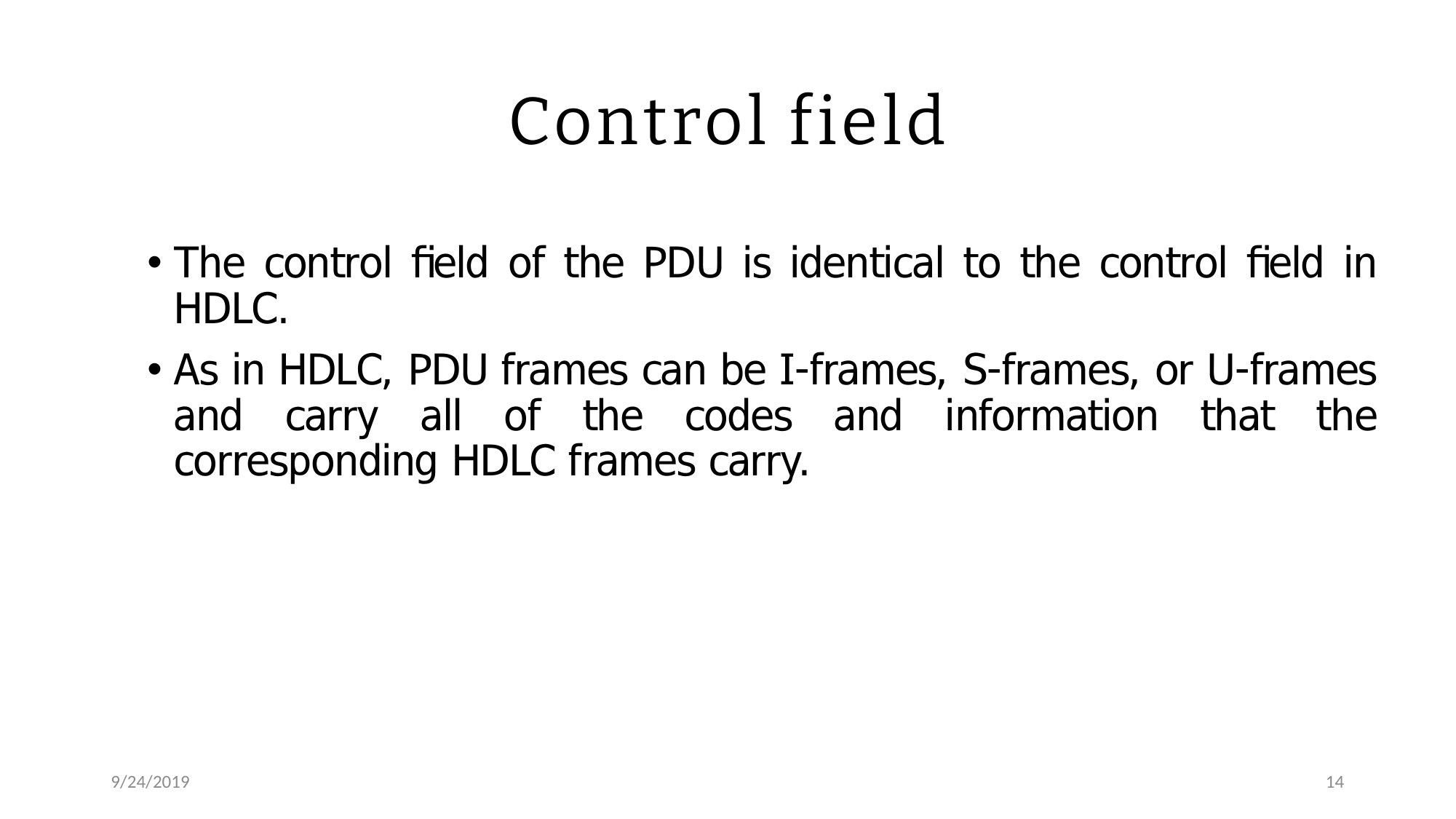

# Control field
The control field of the PDU is identical to the control field in HDLC.
As in HDLC, PDU frames can be I-frames, S-frames, or U-frames and carry all of the codes and information that the corresponding HDLC frames carry.
9/24/2019
14